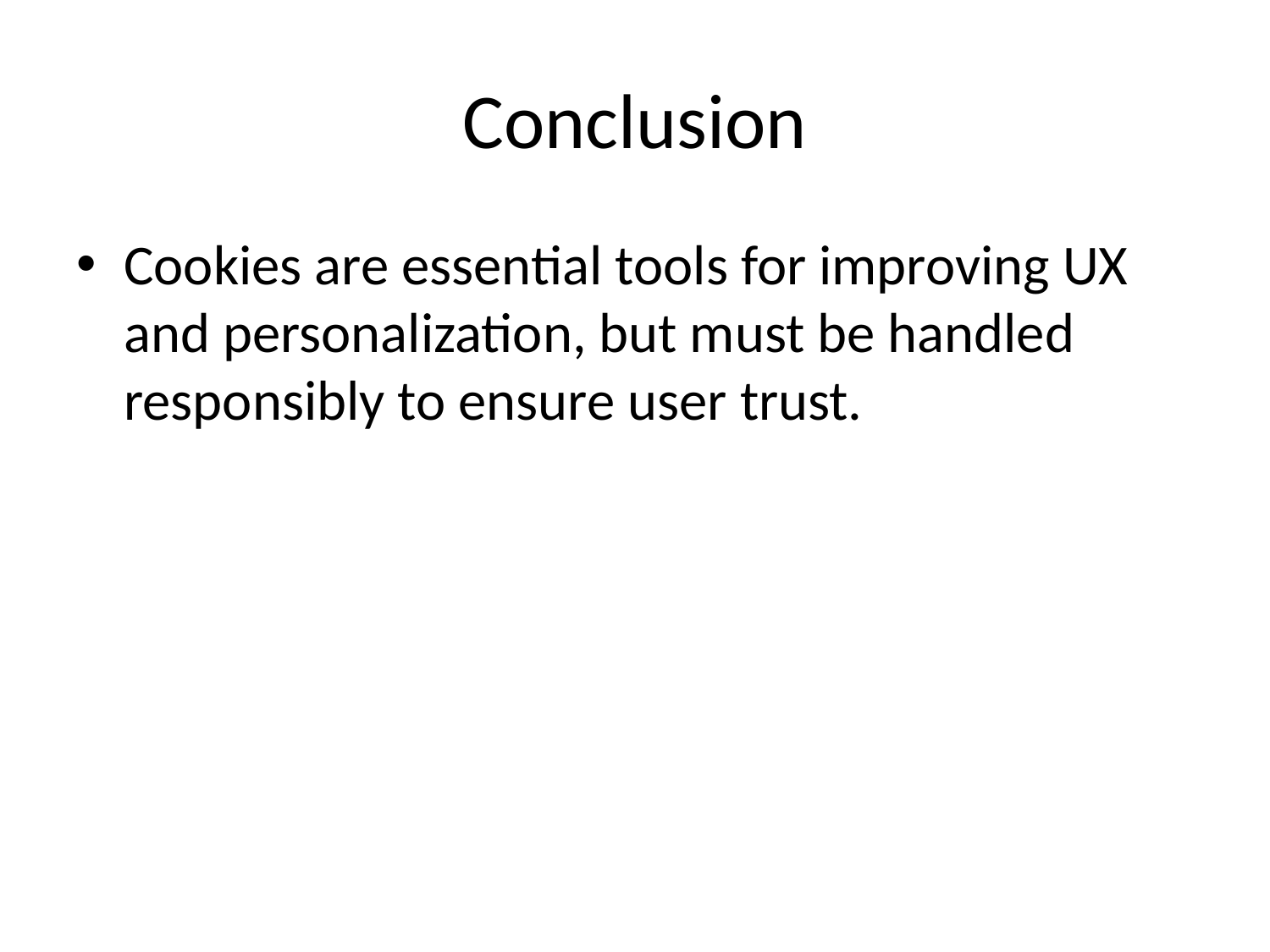

# Conclusion
Cookies are essential tools for improving UX and personalization, but must be handled responsibly to ensure user trust.